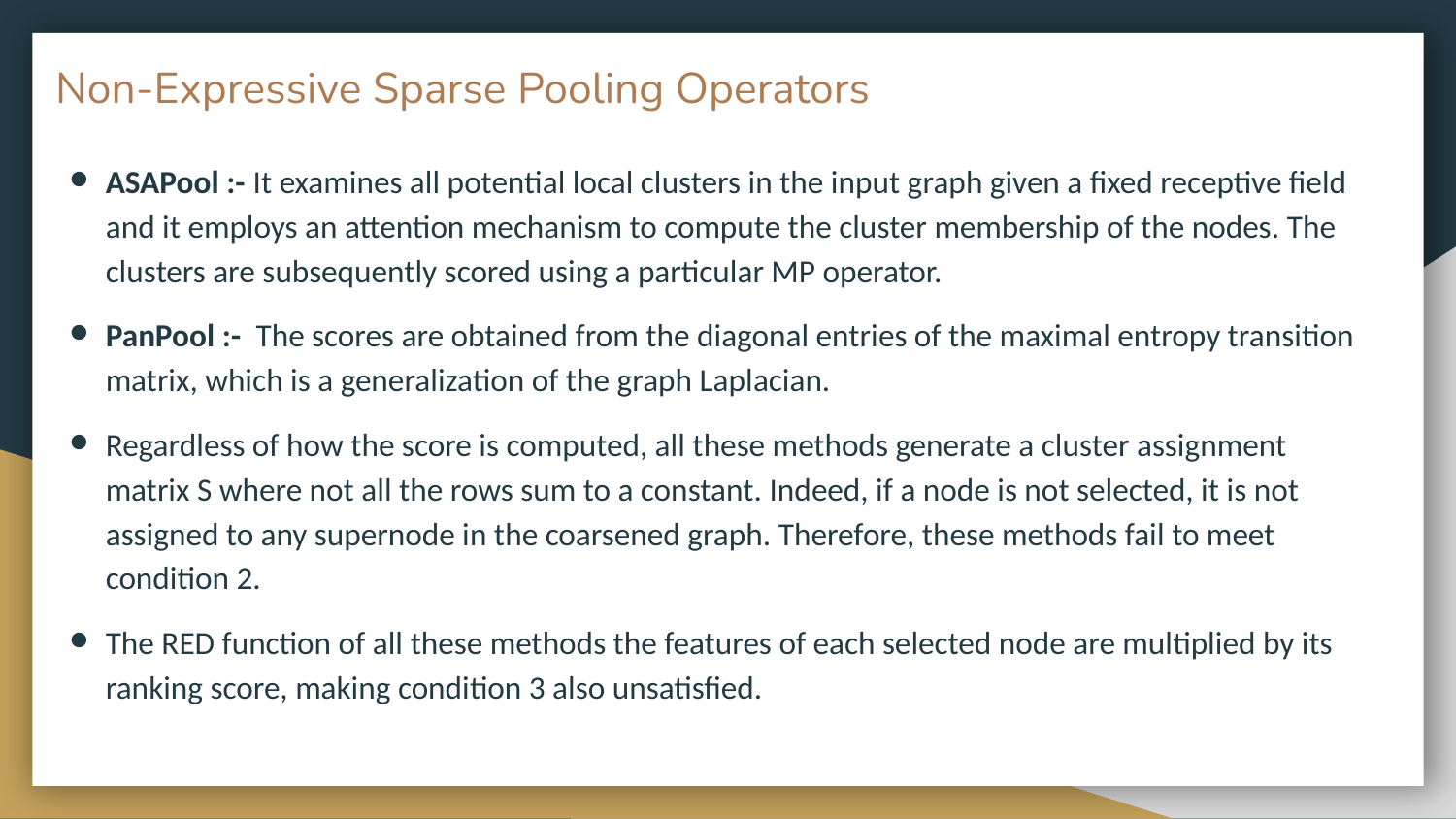

# Non-Expressive Sparse Pooling Operators

ASAPool :- It examines all potential local clusters in the input graph given a fixed receptive field and it employs an attention mechanism to compute the cluster membership of the nodes. The clusters are subsequently scored using a particular MP operator.
PanPool :-  The scores are obtained from the diagonal entries of the maximal entropy transition matrix, which is a generalization of the graph Laplacian.
Regardless of how the score is computed, all these methods generate a cluster assignment matrix S where not all the rows sum to a constant. Indeed, if a node is not selected, it is not assigned to any supernode in the coarsened graph. Therefore, these methods fail to meet condition 2.
The RED function of all these methods the features of each selected node are multiplied by its ranking score, making condition 3 also unsatisfied.